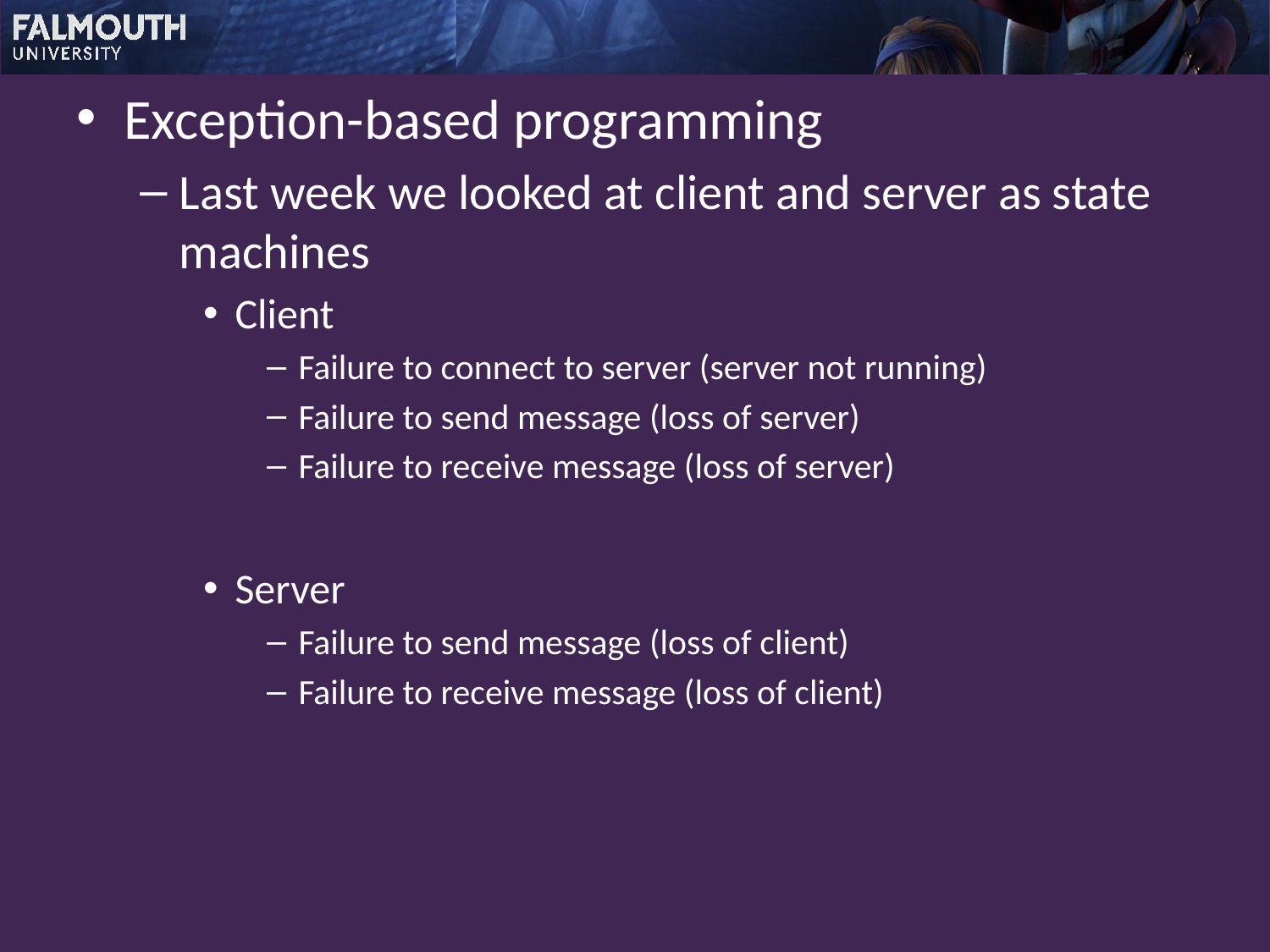

Exception-based programming
Last week we looked at client and server as state machines
Client
Failure to connect to server (server not running)
Failure to send message (loss of server)
Failure to receive message (loss of server)

Server
Failure to send message (loss of client)
Failure to receive message (loss of client)